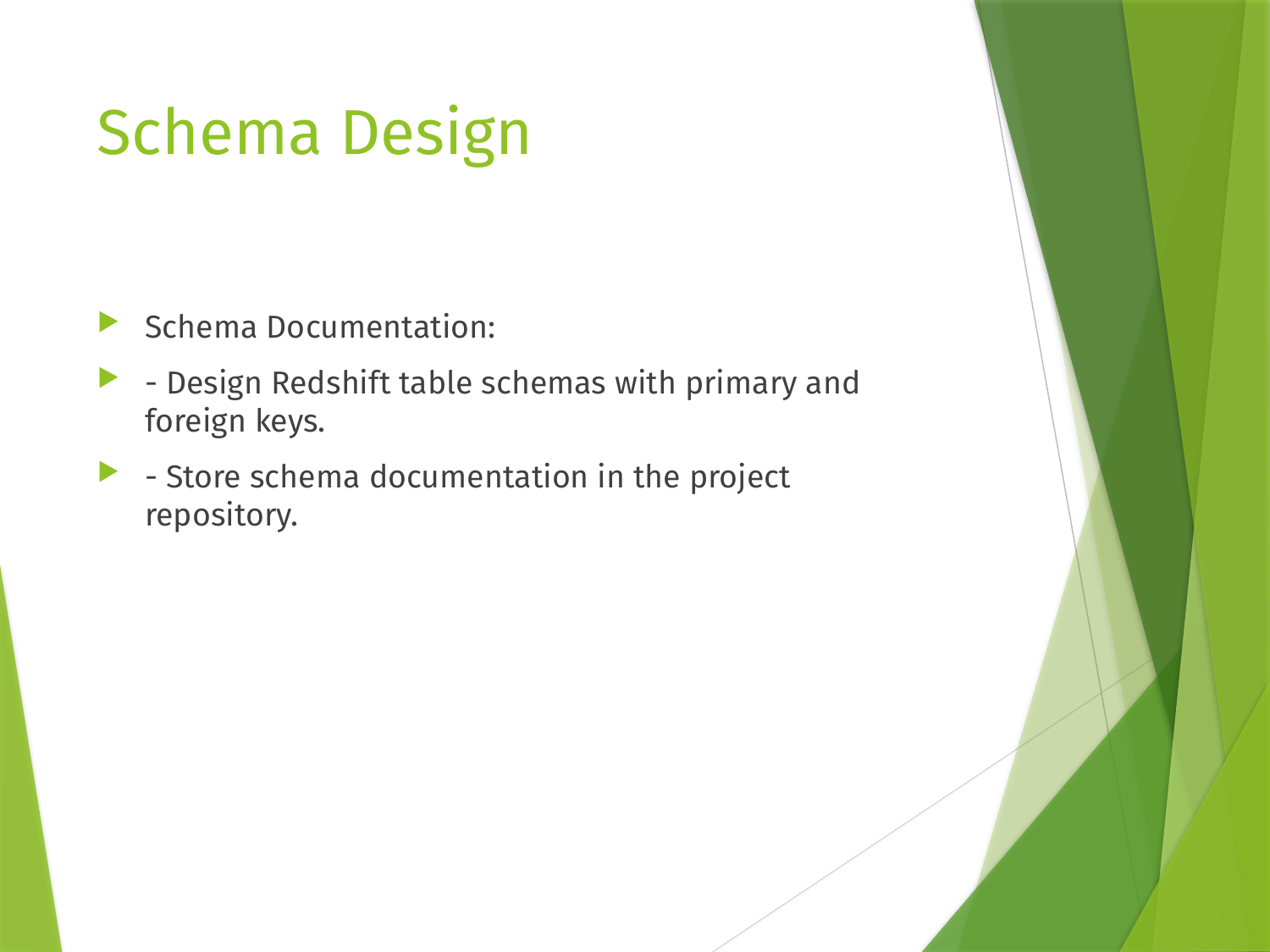

# Schema Design
Schema Documentation:
- Design Redshift table schemas with primary and foreign keys.
- Store schema documentation in the project repository.